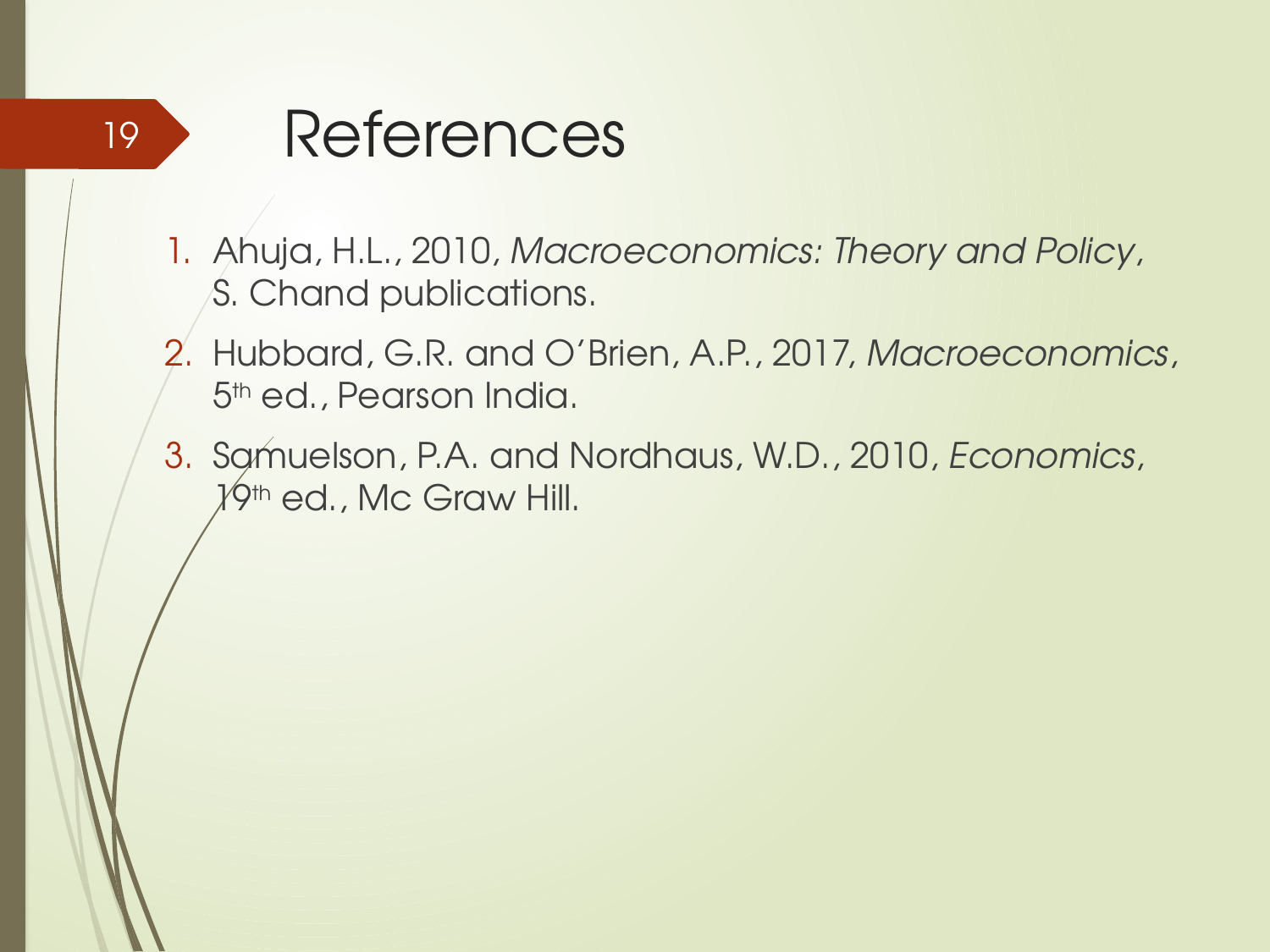

# References
19
Ahuja, H.L., 2010, Macroeconomics: Theory and Policy, S. Chand publications.
Hubbard, G.R. and O’Brien, A.P., 2017, Macroeconomics, 5th ed., Pearson India.
Samuelson, P.A. and Nordhaus, W.D., 2010, Economics, 19th ed., Mc Graw Hill.